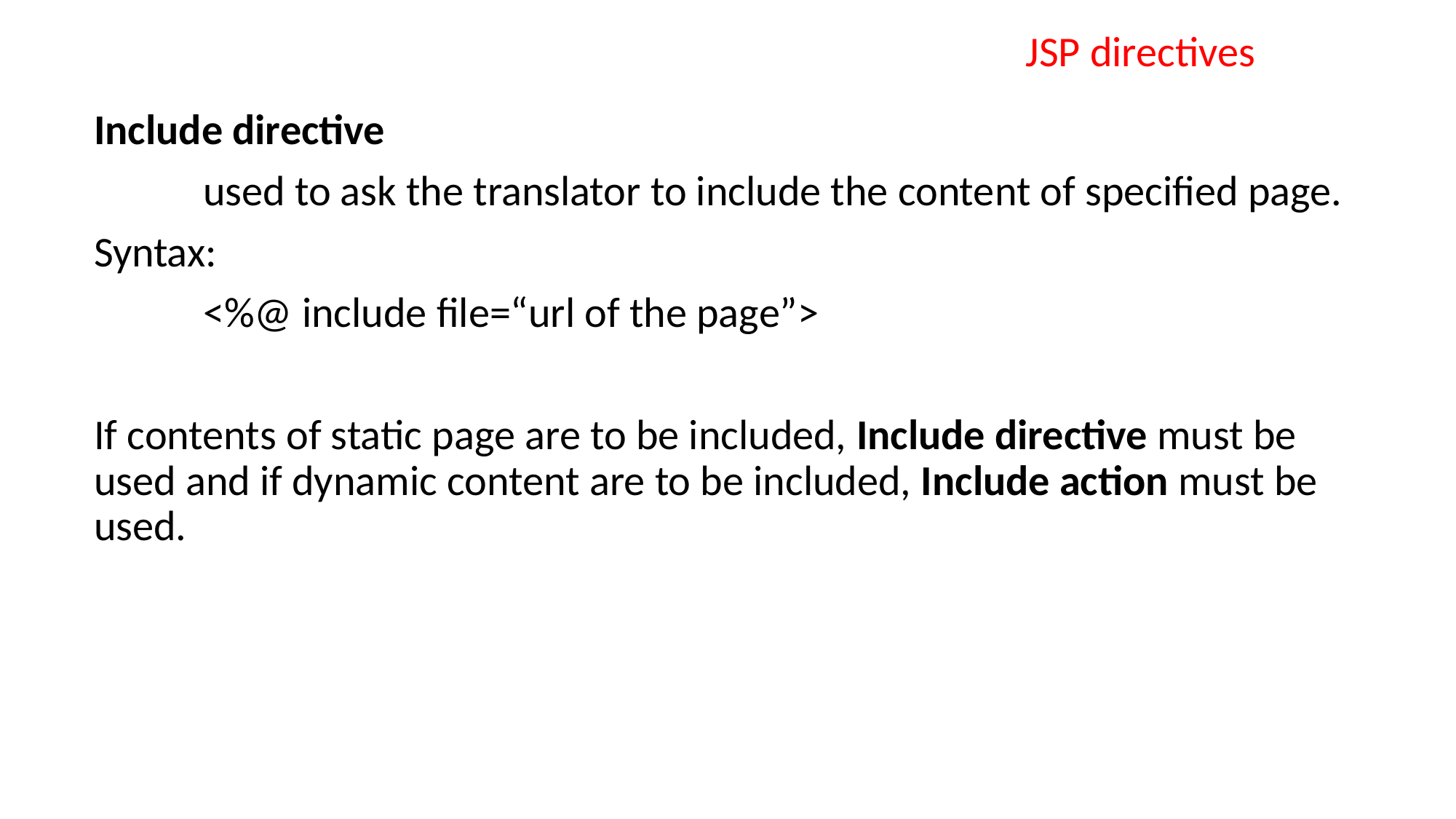

# JSP directives
Include directive
	used to ask the translator to include the content of specified page.
Syntax:
	<%@ include file=“url of the page”>

If contents of static page are to be included, Include directive must be used and if dynamic content are to be included, Include action must be used.